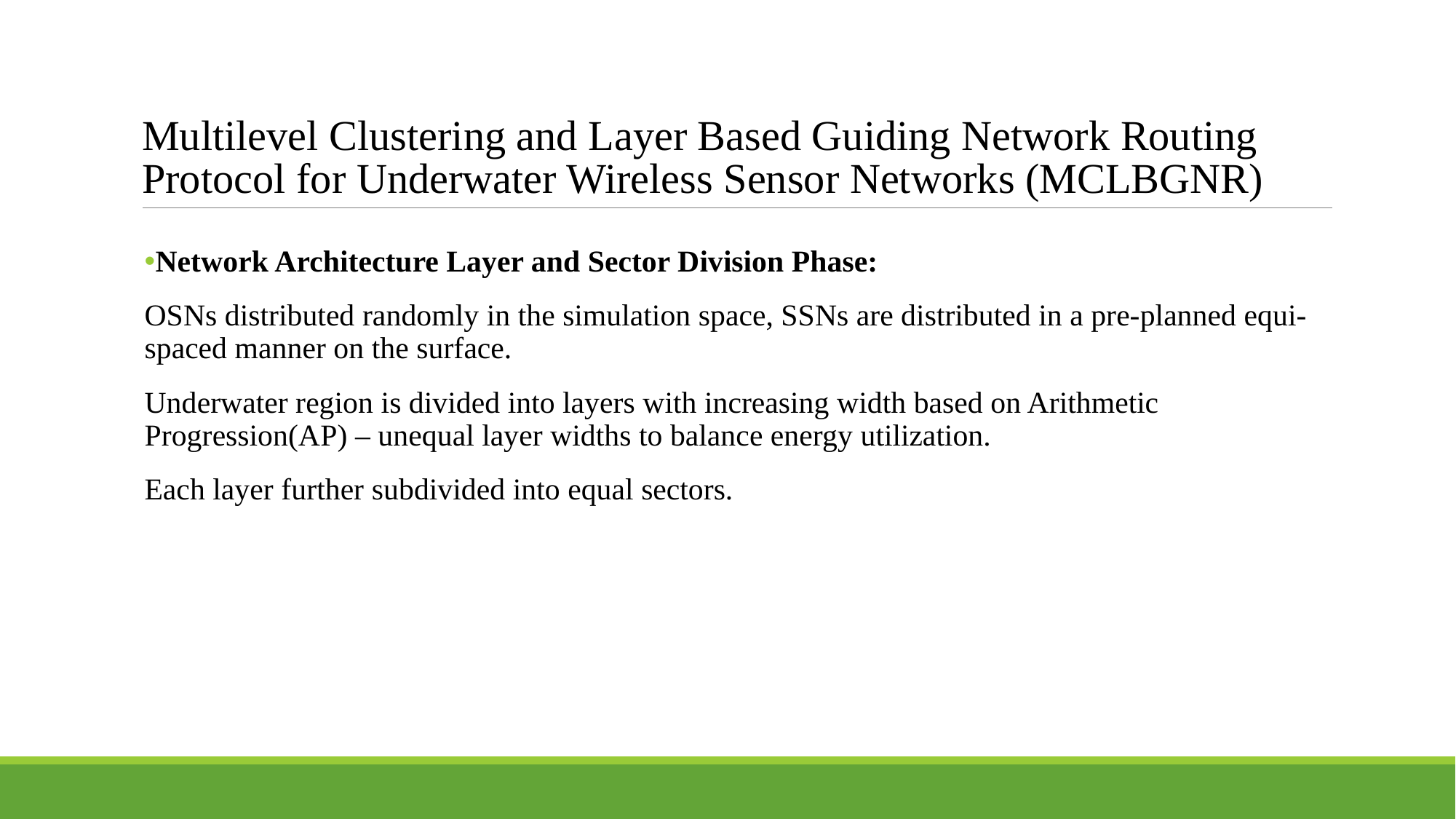

# Multilevel Clustering and Layer Based Guiding Network Routing Protocol for Underwater Wireless Sensor Networks (MCLBGNR)
Network Architecture Layer and Sector Division Phase:
OSNs distributed randomly in the simulation space, SSNs are distributed in a pre-planned equi-spaced manner on the surface.
Underwater region is divided into layers with increasing width based on Arithmetic Progression(AP) – unequal layer widths to balance energy utilization.
Each layer further subdivided into equal sectors.